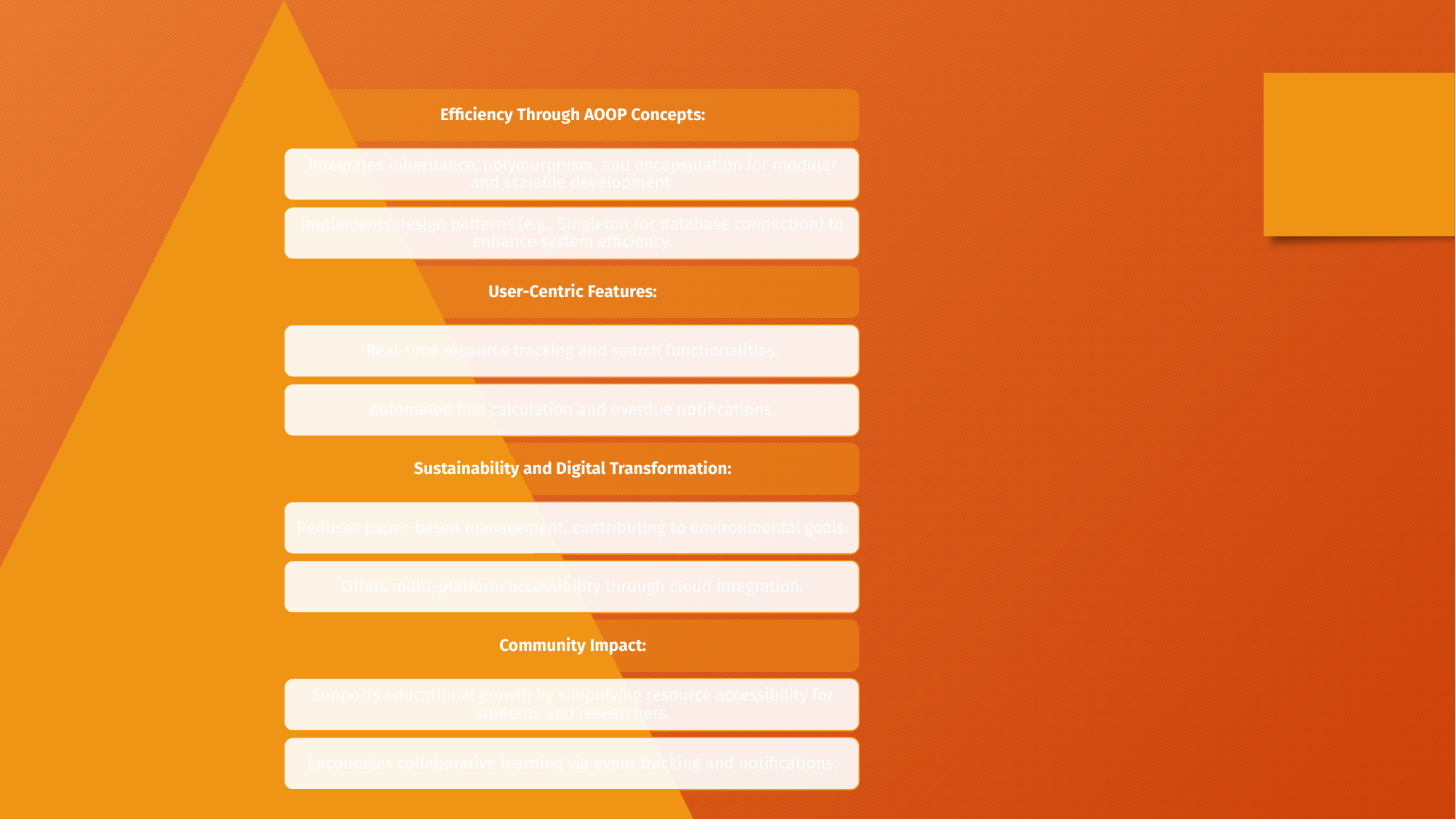

Efficiency Through AOOP Concepts:
Integrates inheritance, polymorphism, and encapsulation for modular and scalable development.
Implements design patterns (e.g., Singleton for database connection) to enhance system efficiency.
User-Centric Features:
Real-time resource tracking and search functionalities.
Automated fine calculation and overdue notifications.
Sustainability and Digital Transformation:
Reduces paper-based management, contributing to environmental goals.
Offers multi-platform accessibility through cloud integration.
Community Impact:
Supports educational growth by simplifying resource accessibility for students and researchers.
Encourages collaborative learning via event tracking and notifications.